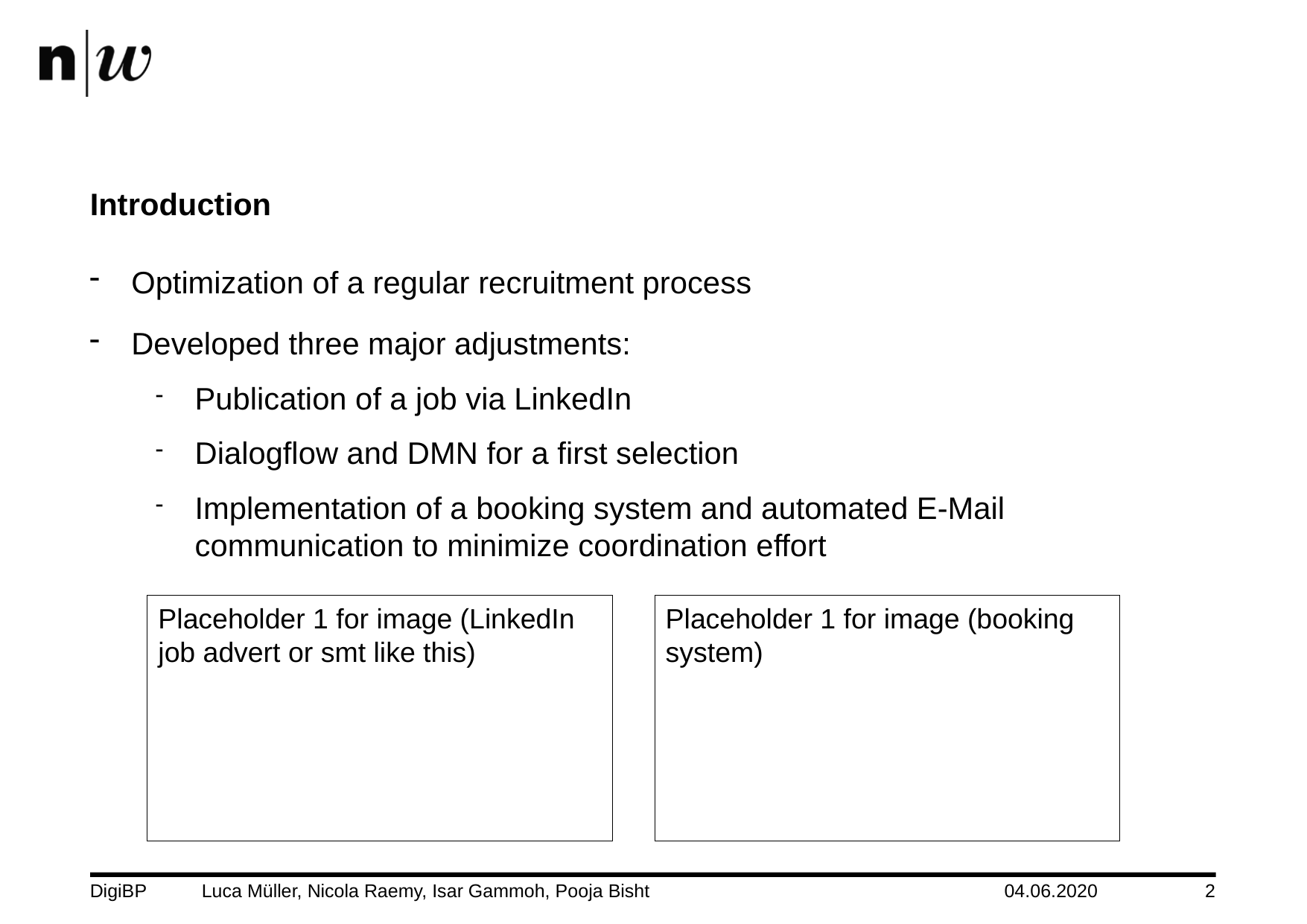

Introduction
Optimization of a regular recruitment process
Developed three major adjustments:
Publication of a job via LinkedIn
Dialogflow and DMN for a first selection
Implementation of a booking system and automated E-Mail communication to minimize coordination effort

Placeholder 1 for image (LinkedIn job advert or smt like this)

Placeholder 1 for image (booking system)

DigiBP	Luca Müller, Nicola Raemy, Isar Gammoh, Pooja Bisht
04.06.2020
2